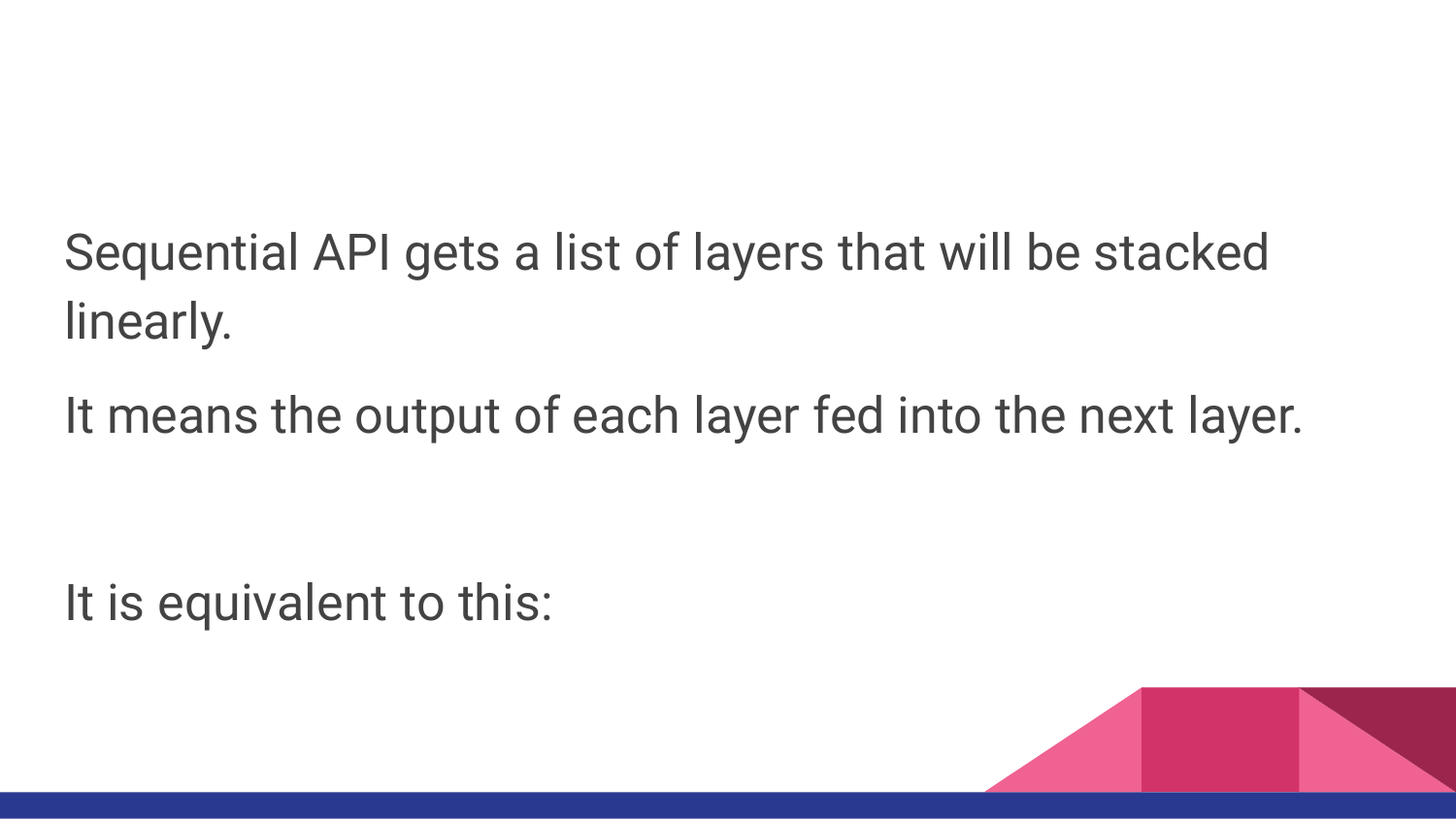

#
Sequential API gets a list of layers that will be stacked linearly.
It means the output of each layer fed into the next layer.

It is equivalent to this: